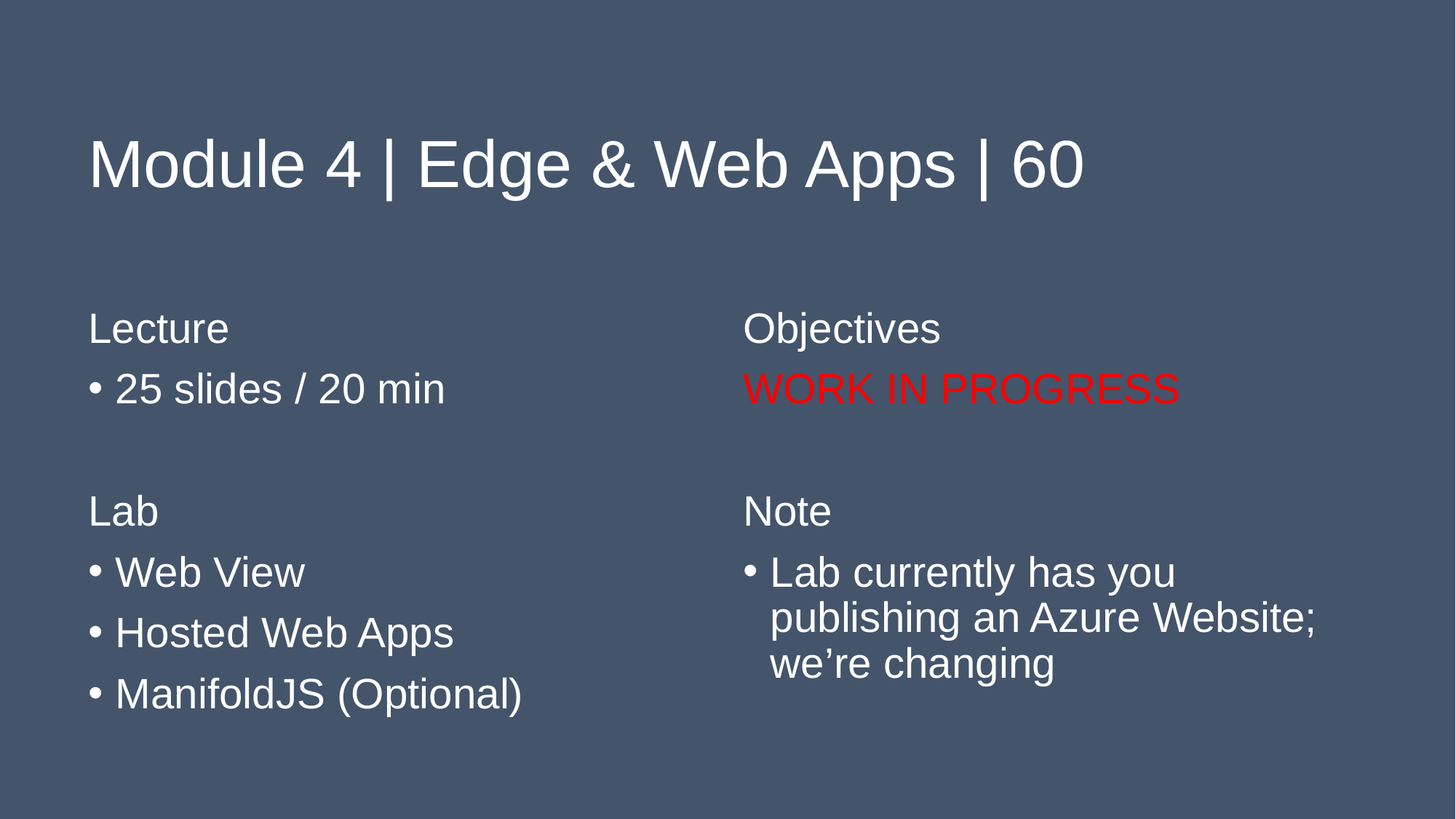

# Module 4 | Edge & Web Apps | 60
Lecture
25 slides / 20 min

Lab
Web View
Hosted Web Apps
ManifoldJS (Optional)

Objectives
WORK IN PROGRESS

Note
Lab currently has you publishing an Azure Website; we’re changing